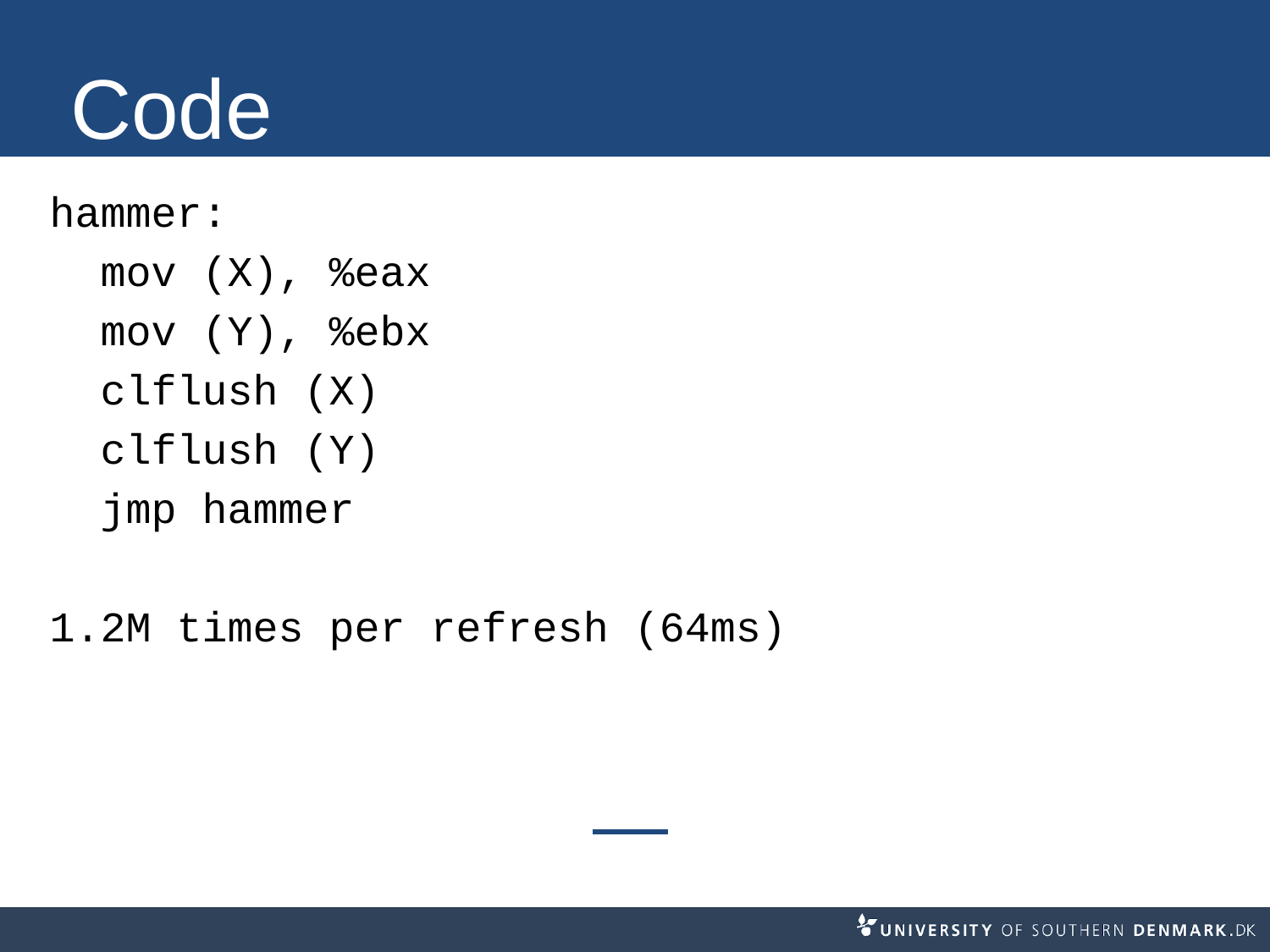

# Code
hammer:
  mov (X), %eax
  mov (Y), %ebx
  clflush (X)
  clflush (Y)
  jmp hammer

1.2M times per refresh (64ms)